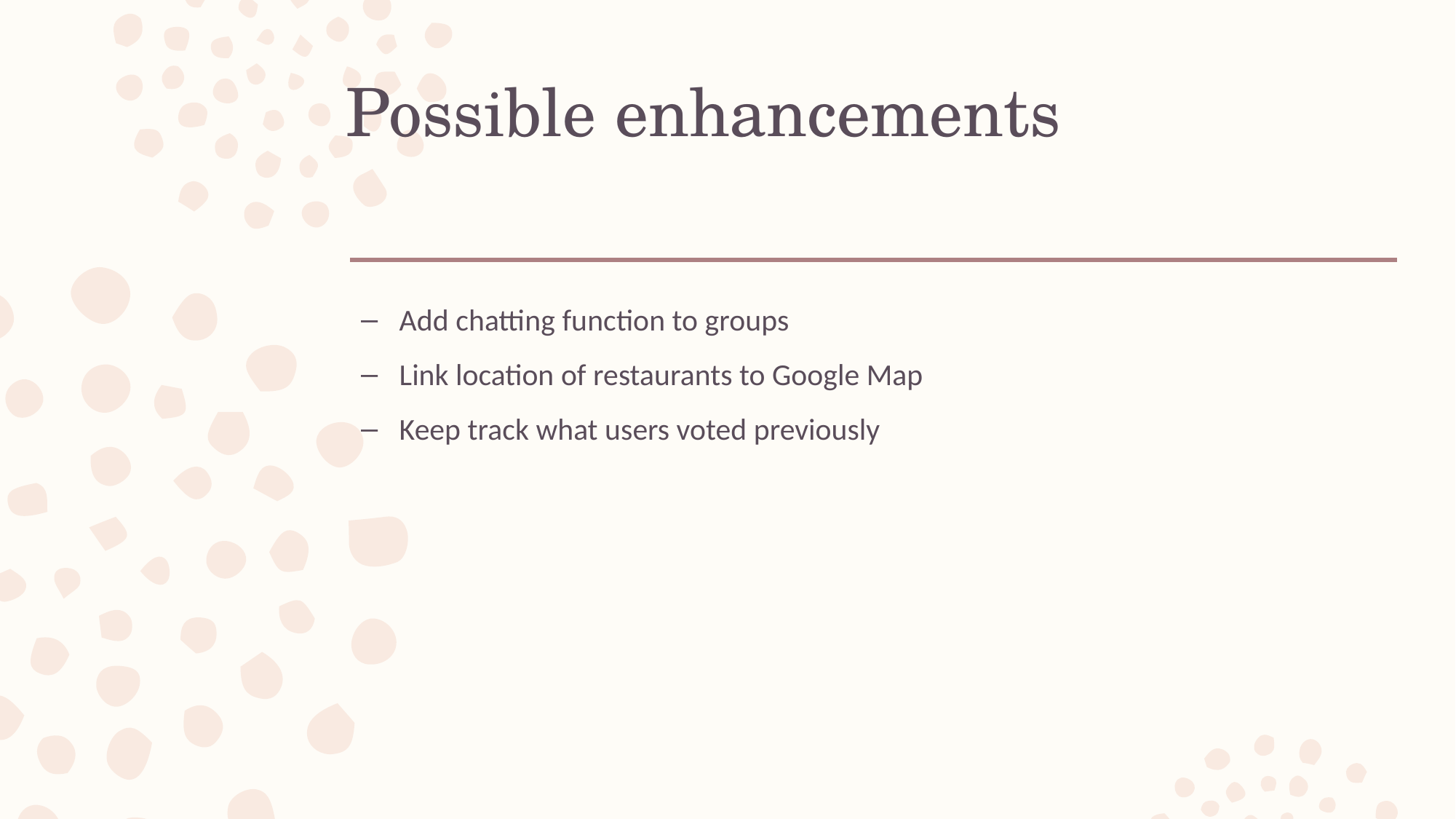

# Possible enhancements
Add chatting function to groups
Link location of restaurants to Google Map
Keep track what users voted previously